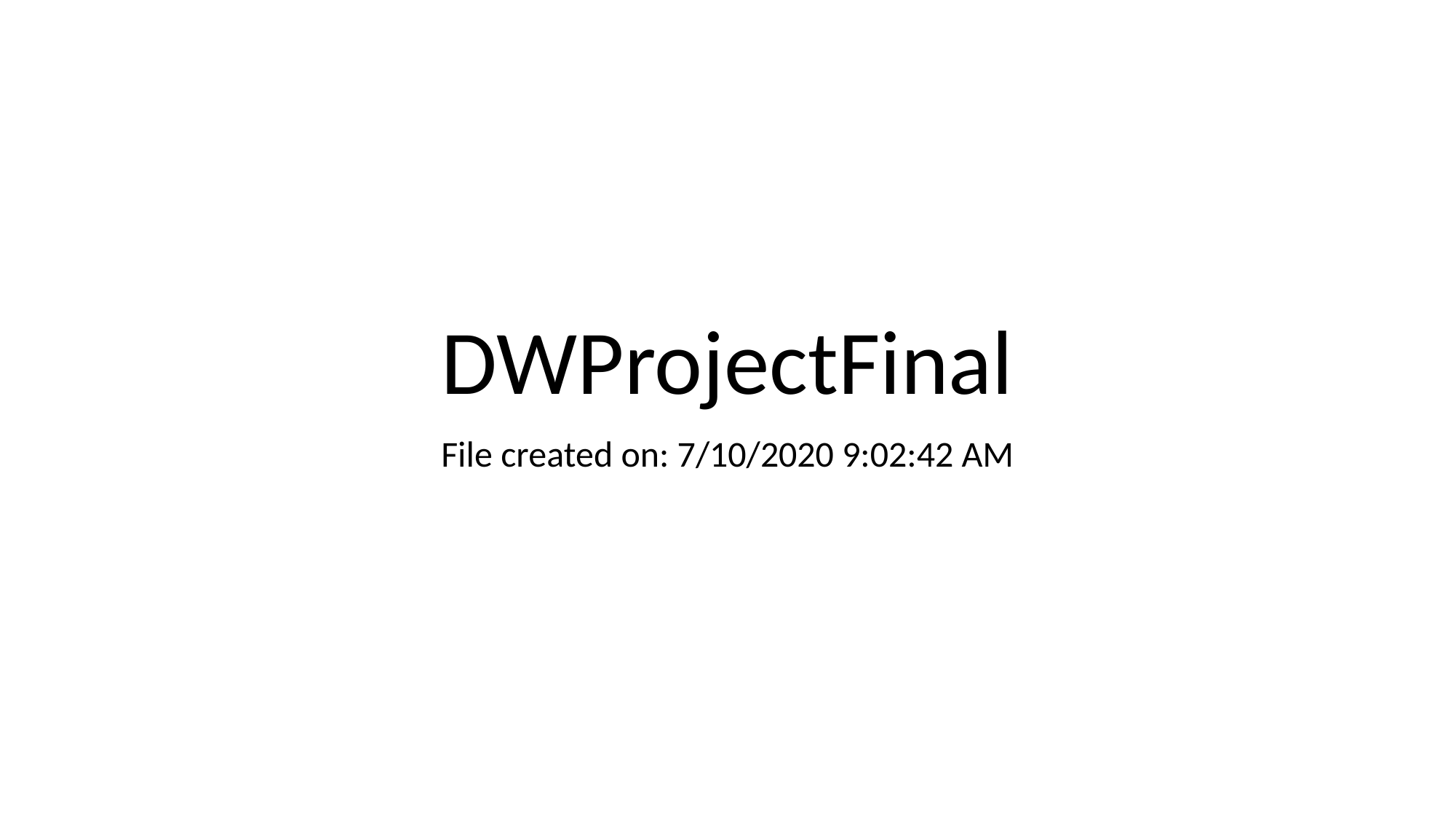

# DWProjectFinal
File created on: 7/10/2020 9:02:42 AM